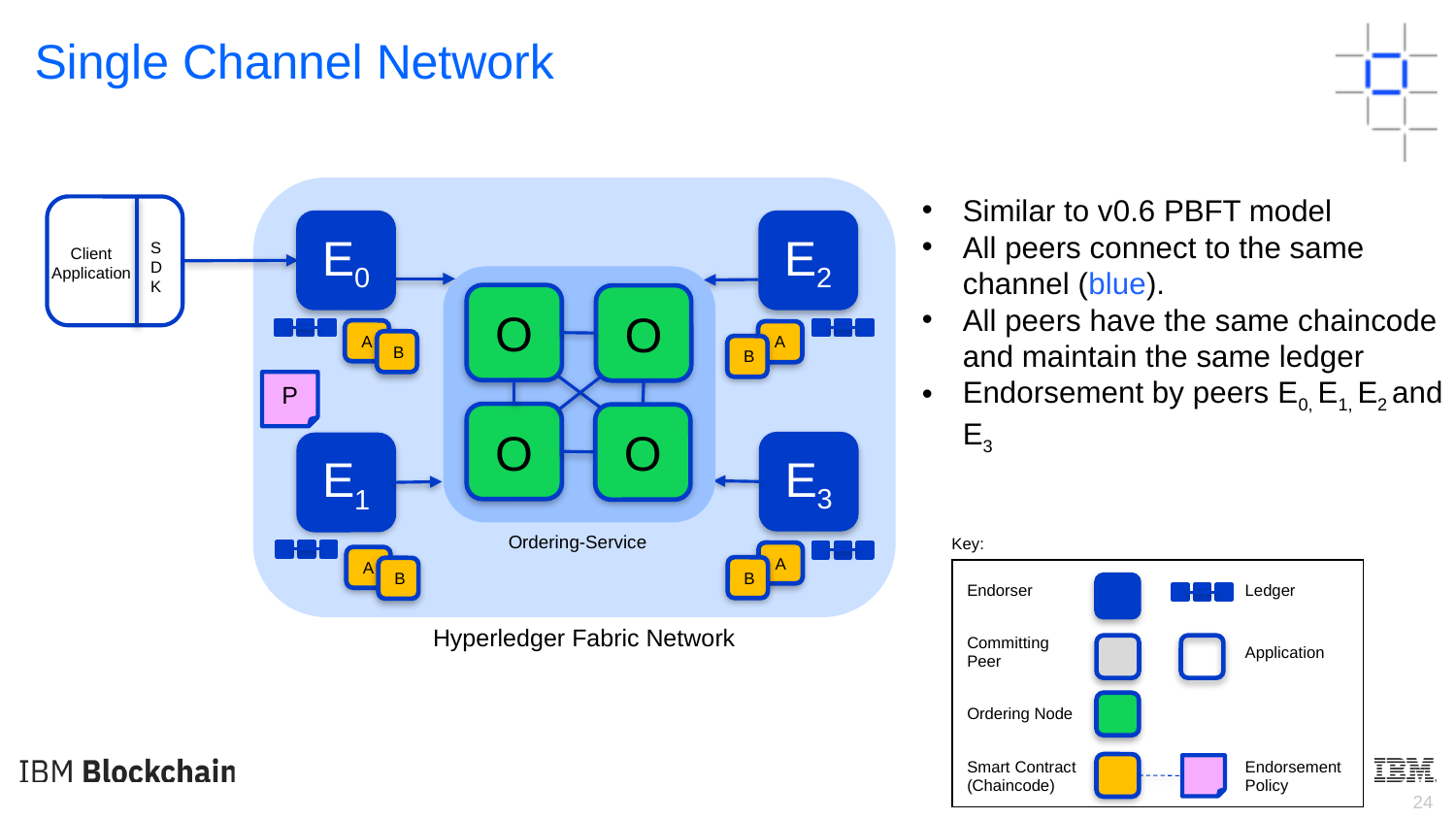

Single Channel Network

Similar to v0.6 PBFT model
All peers connect to the same channel (blue).
All peers have the same chaincode and maintain the same ledger
Endorsement by peers E0, E1, E2 and E3

SDK
Client
Application
E0
E2

O
O
O
O

A
A
B
B
P
E3
E1
Ordering-Service
Key:

A
A
B
B
| Endorser |  |  | Ledger |
| --- | --- | --- | --- |
| Committing Peer |  |  | Application |
| Ordering Node |  |  |  |
| Smart Contract (Chaincode) |  |  | Endorsement Policy |

Hyperledger Fabric Network